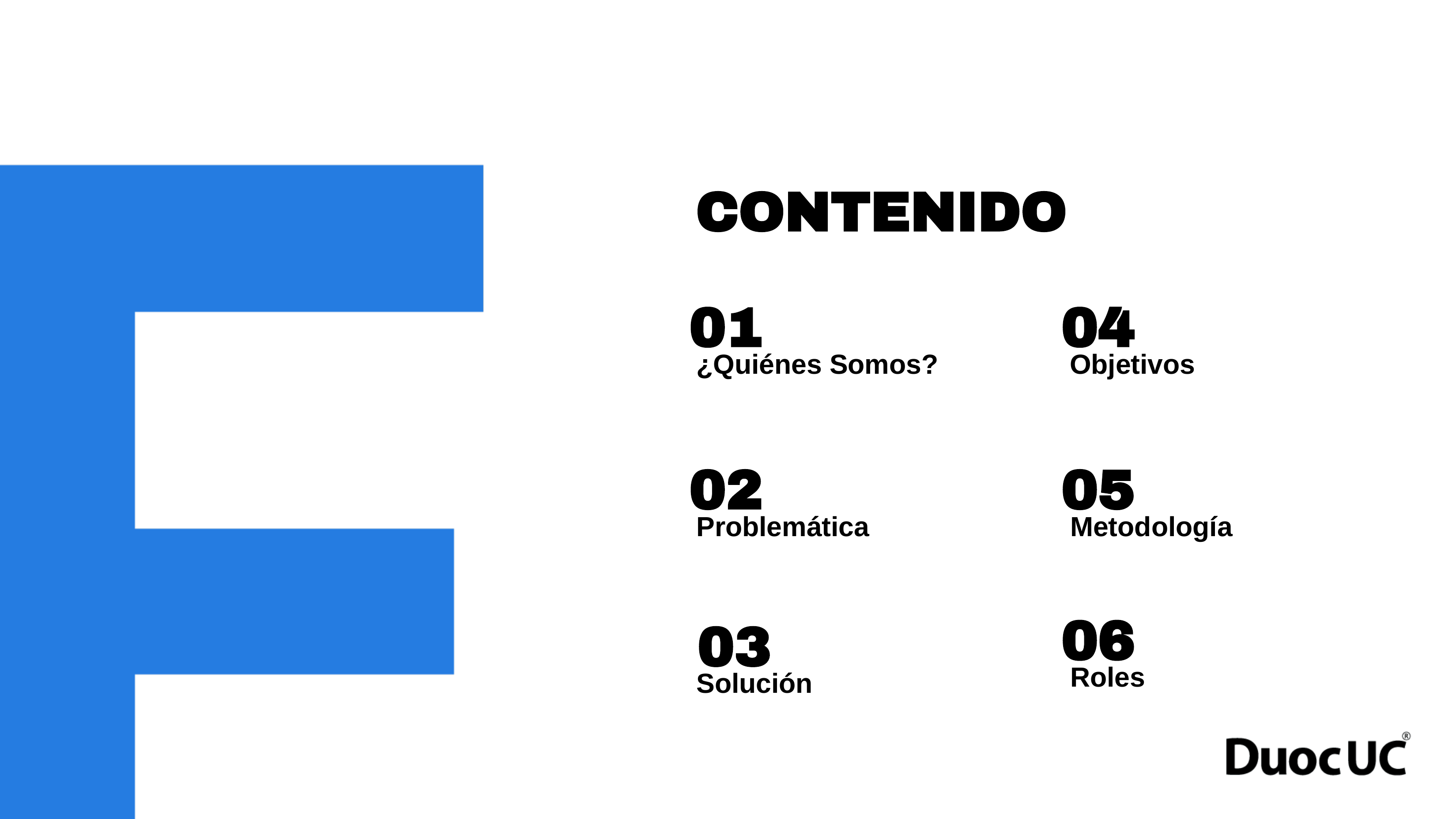

CONTENIDO
01
04
¿Quiénes Somos?
Objetivos
02
05
Problemática
Metodología
06
03
Roles
Solución